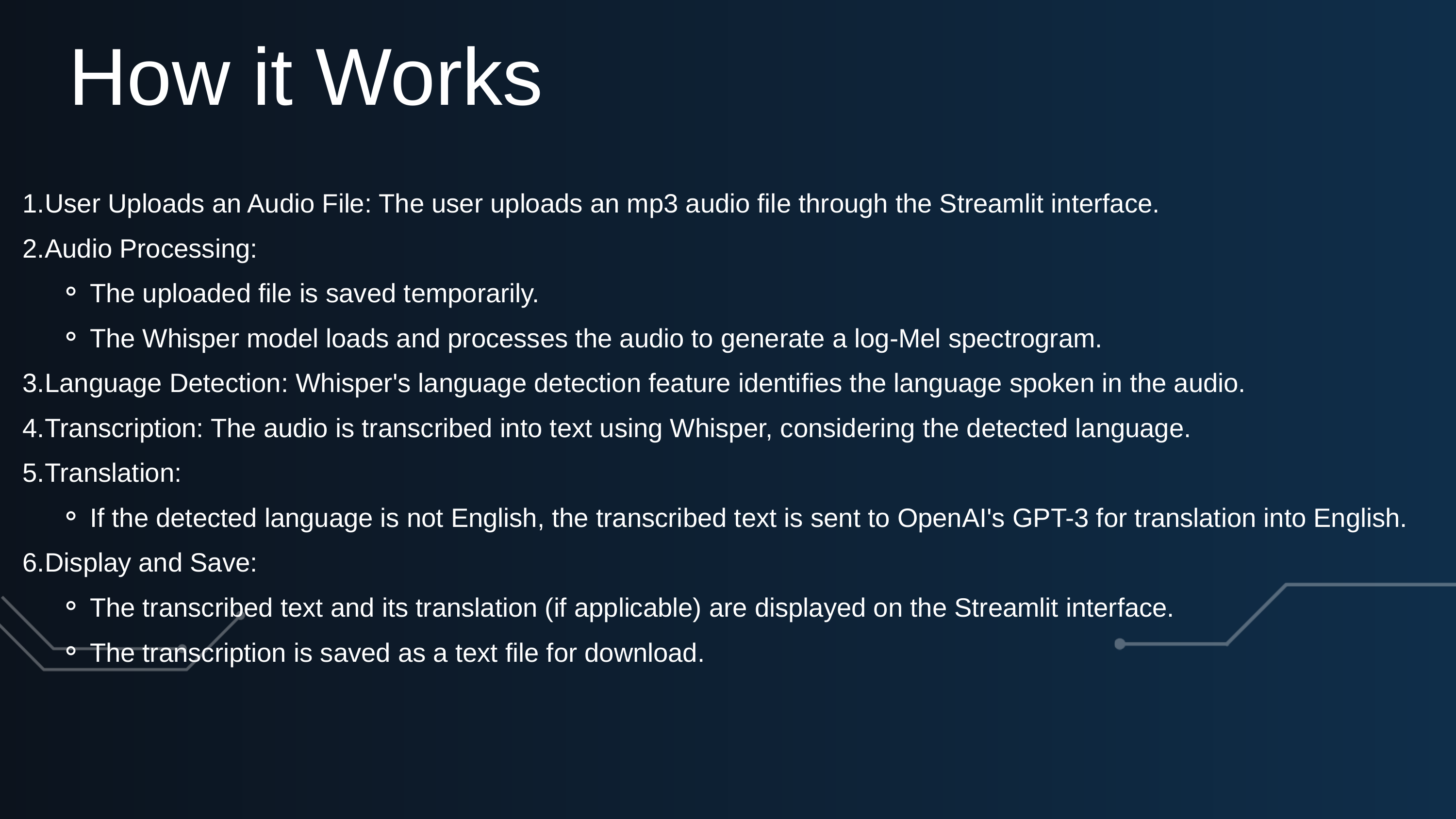

How it Works

User Uploads an Audio File: The user uploads an mp3 audio file through the Streamlit interface.
Audio Processing:
The uploaded file is saved temporarily.
The Whisper model loads and processes the audio to generate a log-Mel spectrogram.
Language Detection: Whisper's language detection feature identifies the language spoken in the audio.
Transcription: The audio is transcribed into text using Whisper, considering the detected language.
Translation:
If the detected language is not English, the transcribed text is sent to OpenAI's GPT-3 for translation into English.
Display and Save:
The transcribed text and its translation (if applicable) are displayed on the Streamlit interface.
The transcription is saved as a text file for download.